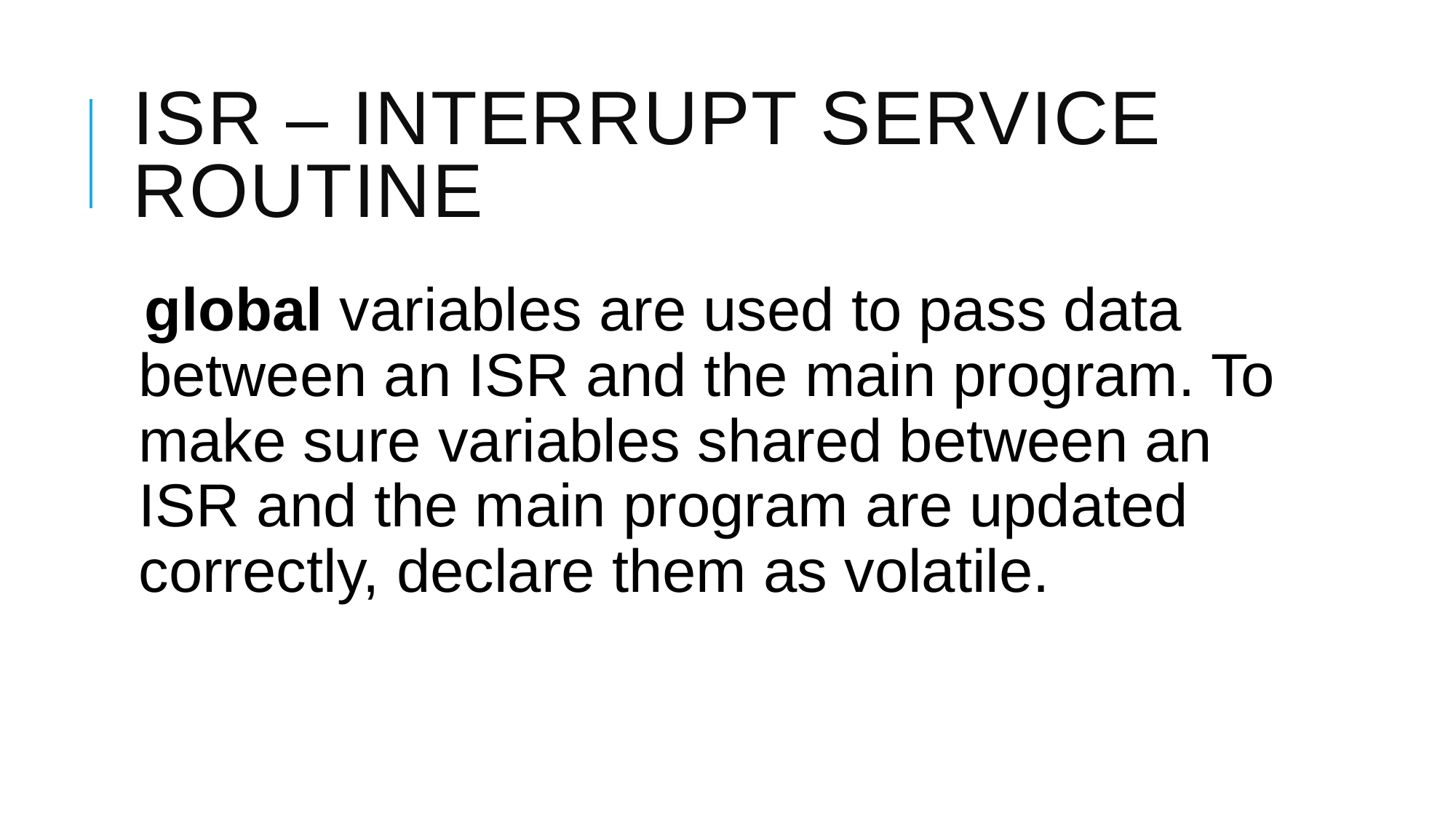

# ISR – interrupt service routine
global variables are used to pass data between an ISR and the main program. To make sure variables shared between an ISR and the main program are updated correctly, declare them as volatile.